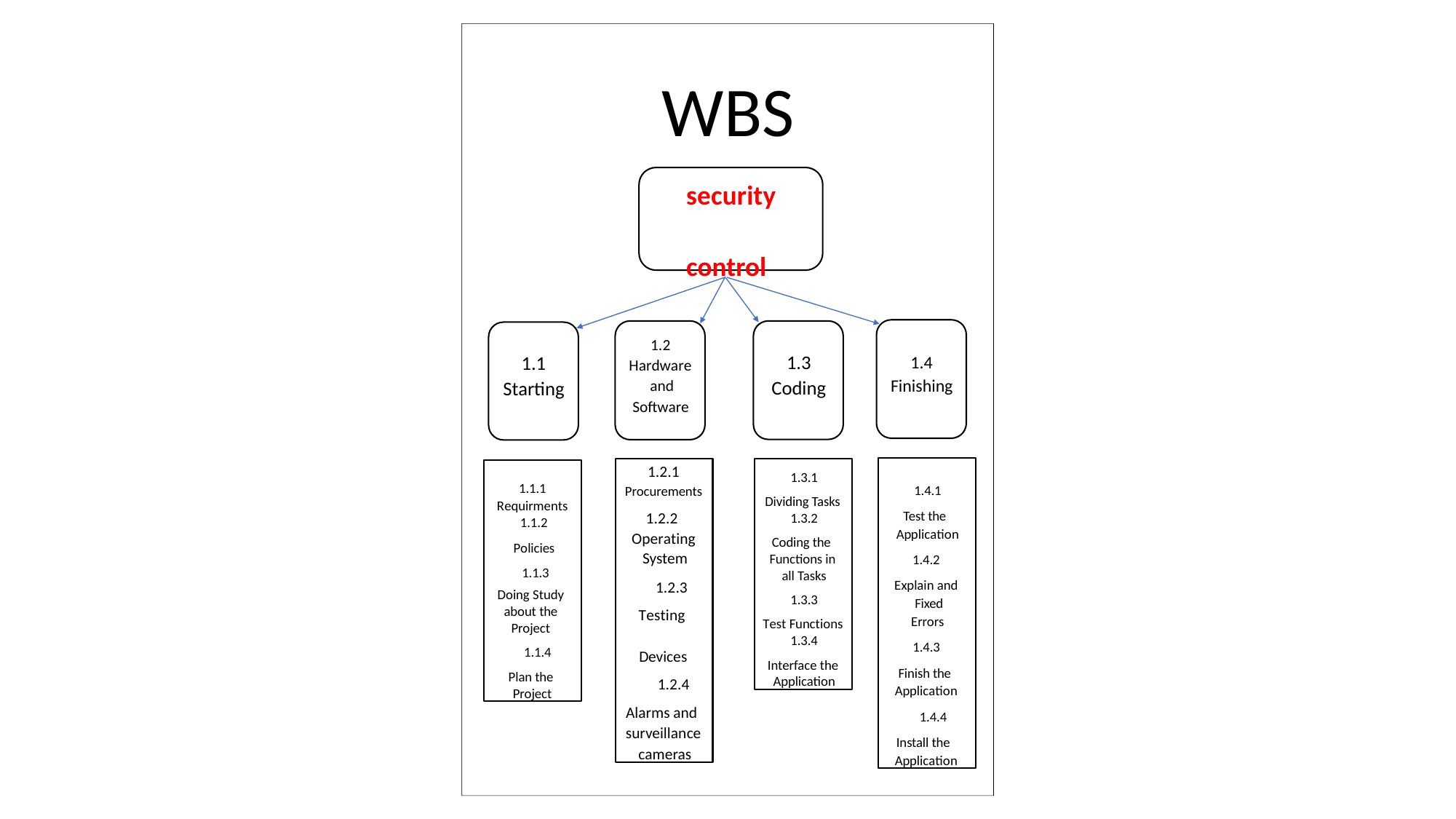

WBS

# security  control

1.2
Hardware  and
Software
1.3
Coding
1.1
Starting
1.4
Finishing

1.4.1
Test the  Application
1.4.2
Explain and  Fixed Errors
1.4.3
Finish the  Application
1.4.4
Install the  Application
1.2.1
Procurements
1.2.2
Operating  System
1.2.3
Testing  Devices
1.2.4
Alarms and  surveillance  cameras
1.3.1
Dividing Tasks  1.3.2
Coding the  Functions in  all Tasks
1.3.3
Test Functions  1.3.4
Interface the  Application

1.1.1
Requirments  1.1.2
Policies  1.1.3
Doing Study  about the  Project
1.1.4
Plan the  Project